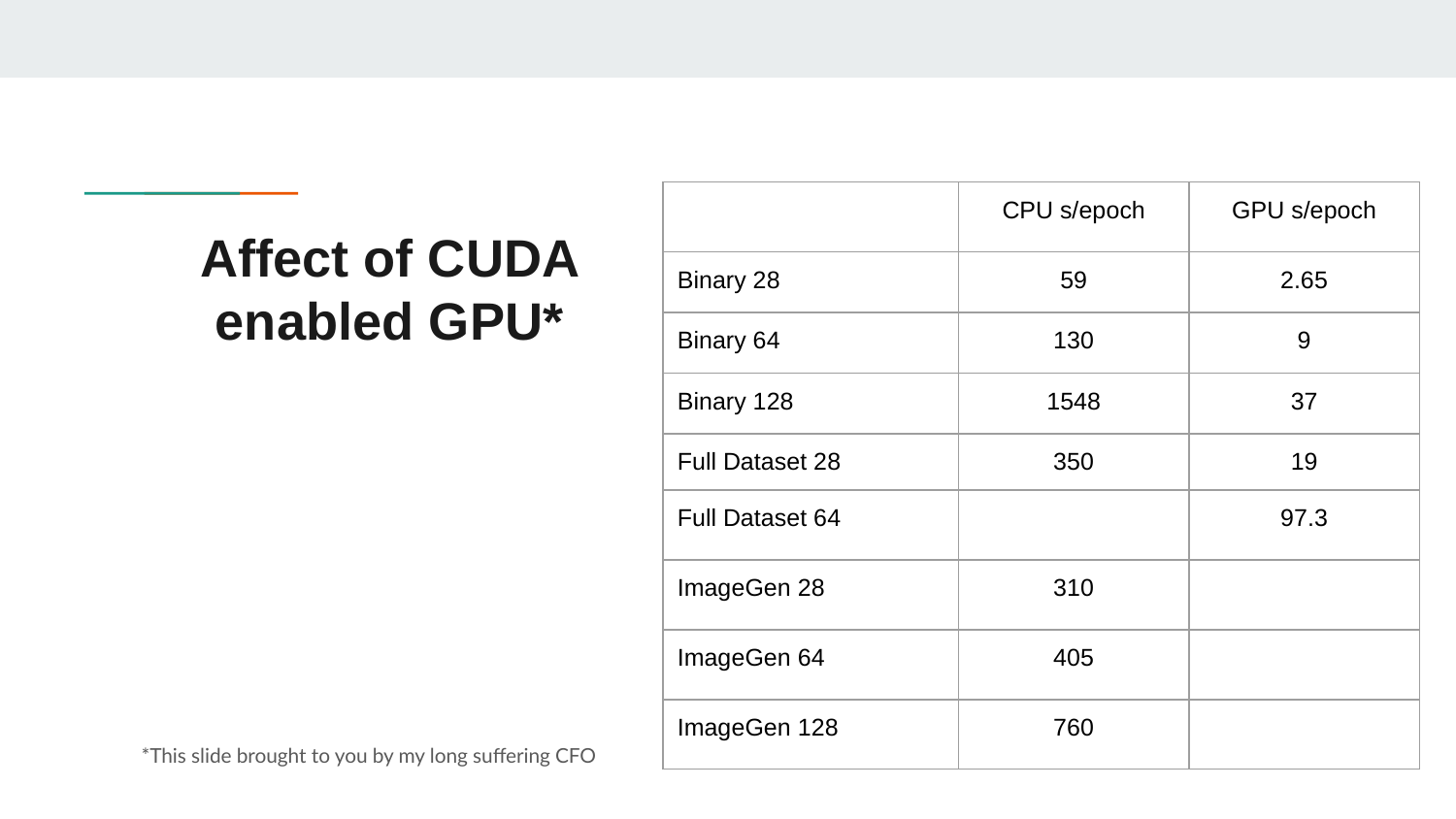

|  | CPU s/epoch | GPU s/epoch |
| --- | --- | --- |
| Binary 28 | 59 | 2.65 |
| Binary 64 | 130 | 9 |
| Binary 128 | 1548 | 37 |
| Full Dataset 28 | 350 | 19 |
| Full Dataset 64 |  | 97.3 |
| ImageGen 28 | 310 |  |
| ImageGen 64 | 405 |  |
| ImageGen 128 | 760 |  |
# Affect of CUDA enabled GPU*
*This slide brought to you by my long suffering CFO